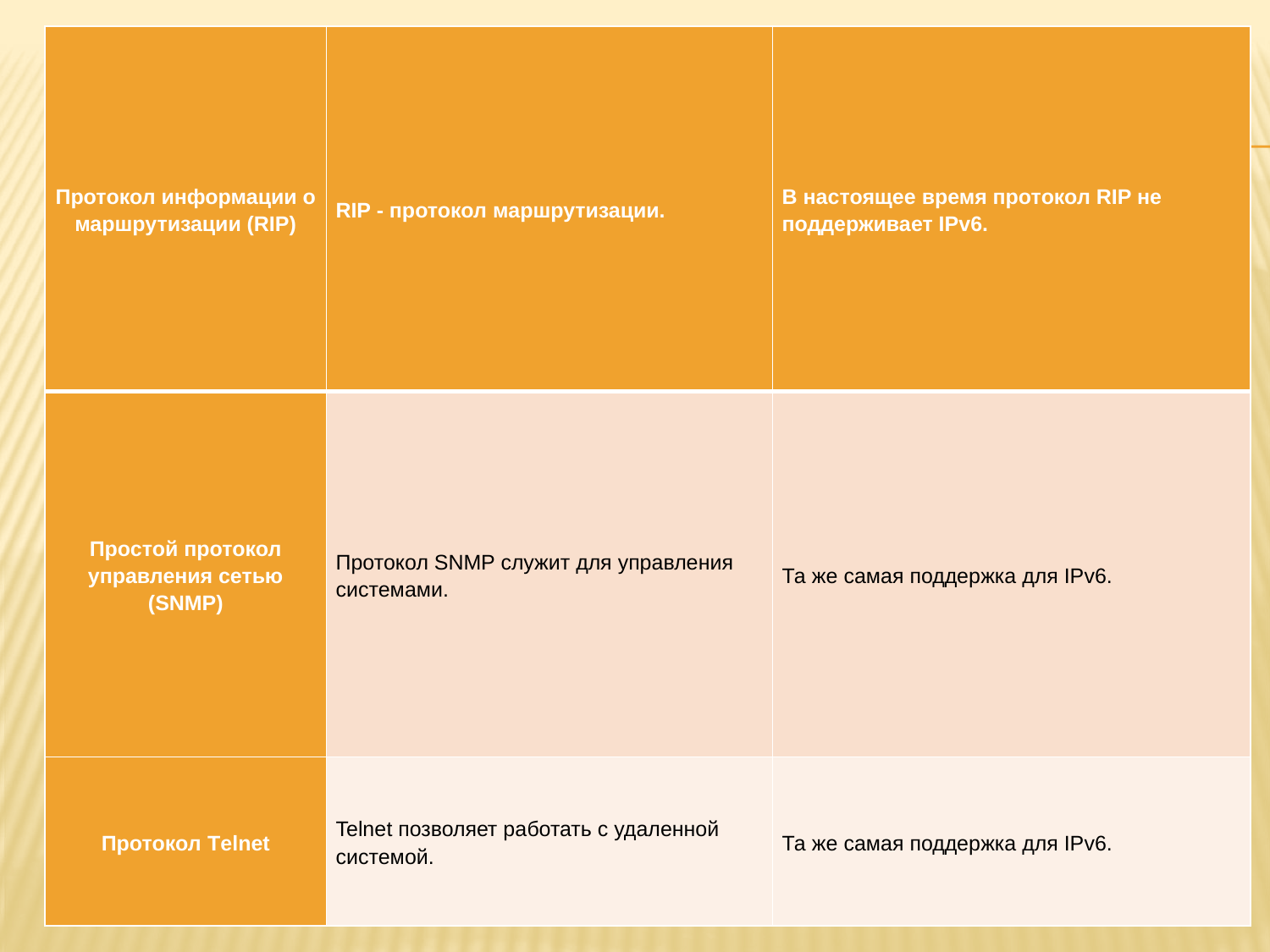

| Протокол информации о маршрутизации (RIP) | RIP - протокол маршрутизации. | В настоящее время протокол RIP не поддерживает IPv6. |
| --- | --- | --- |
| Простой протокол управления сетью (SNMP) | Протокол SNMP служит для управления системами. | Та же самая поддержка для IPv6. |
| Протокол Telnet | Telnet позволяет работать с удаленной системой. | Та же самая поддержка для IPv6. |